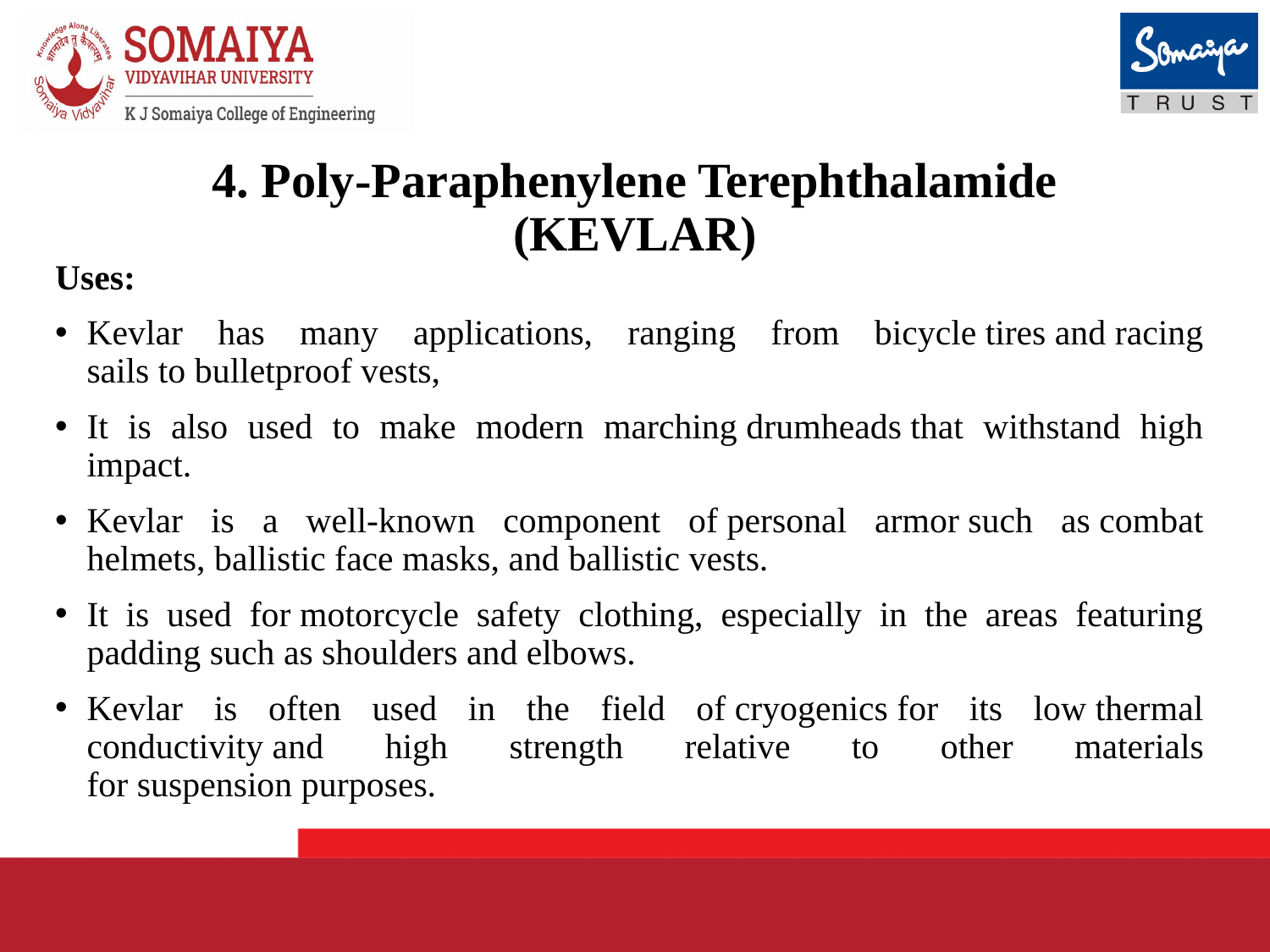

# 4. Poly-Paraphenylene Terephthalamide (KEVLAR)
Uses:
Kevlar has many applications, ranging from bicycle tires and racing sails to bulletproof vests,
It is also used to make modern marching drumheads that withstand high impact.
Kevlar is a well-known component of personal armor such as combat helmets, ballistic face masks, and ballistic vests.
It is used for motorcycle safety clothing, especially in the areas featuring padding such as shoulders and elbows.
Kevlar is often used in the field of cryogenics for its low thermal conductivity and high strength relative to other materials for suspension purposes.